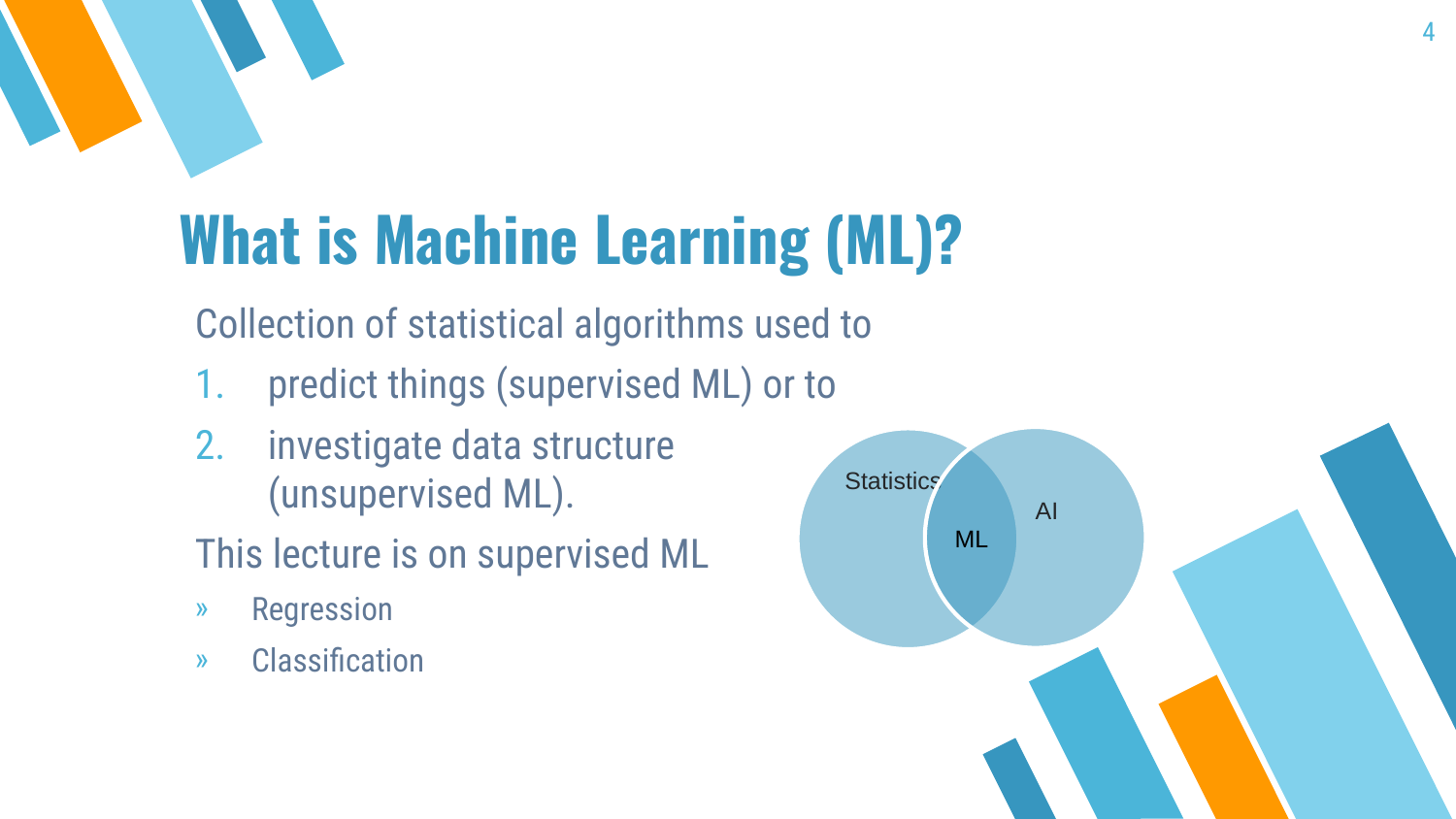

4
# What is Machine Learning (ML)?
Collection of statistical algorithms used to
predict things (supervised ML) or to
investigate data structure
(unsupervised ML).
This lecture is on supervised ML
Regression
Classification

Statistics
AI
ML